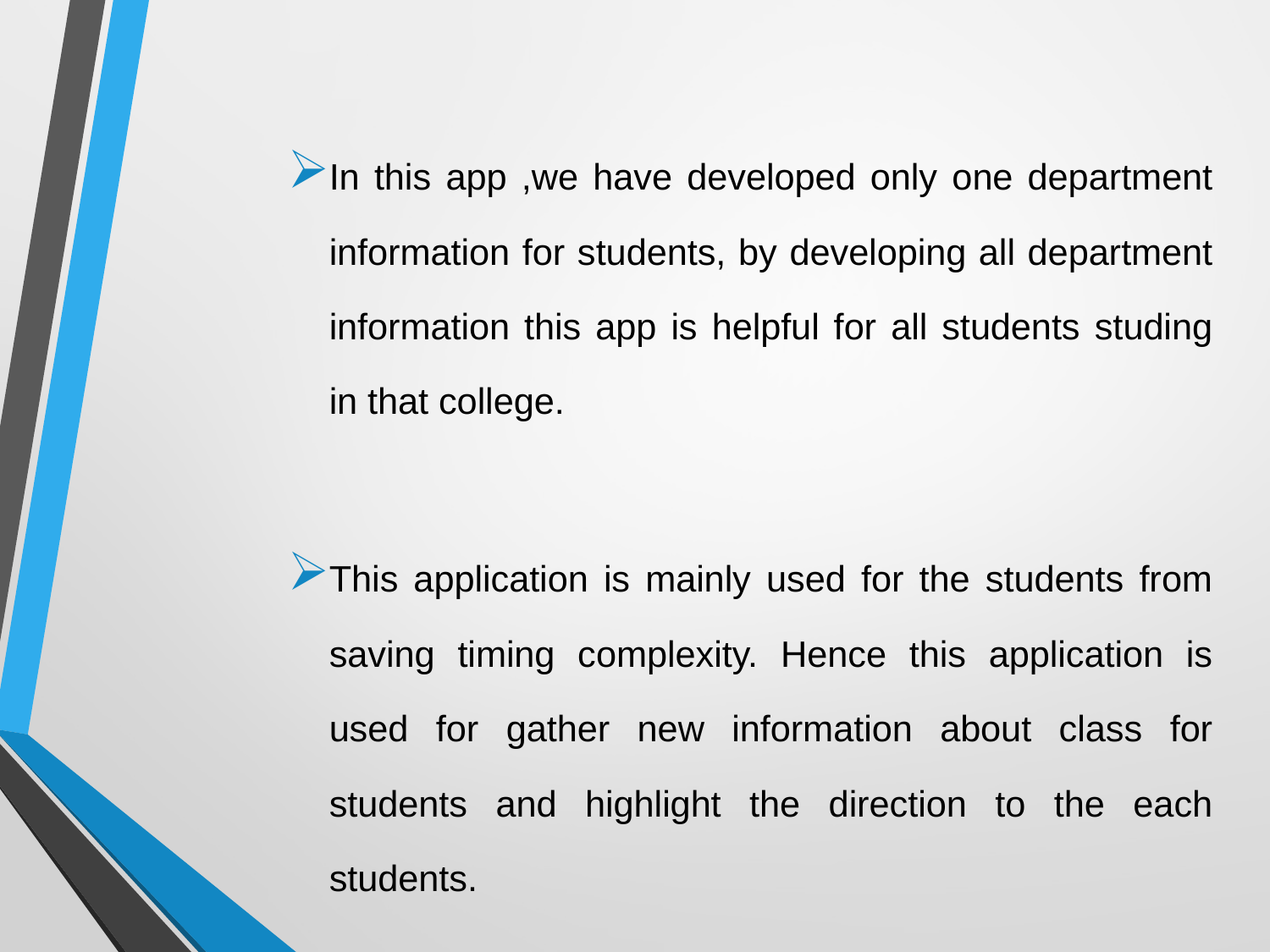

In this app ,we have developed only one department information for students, by developing all department information this app is helpful for all students studing in that college.

This application is mainly used for the students from saving timing complexity. Hence this application is used for gather new information about class for students and highlight the direction to the each students.